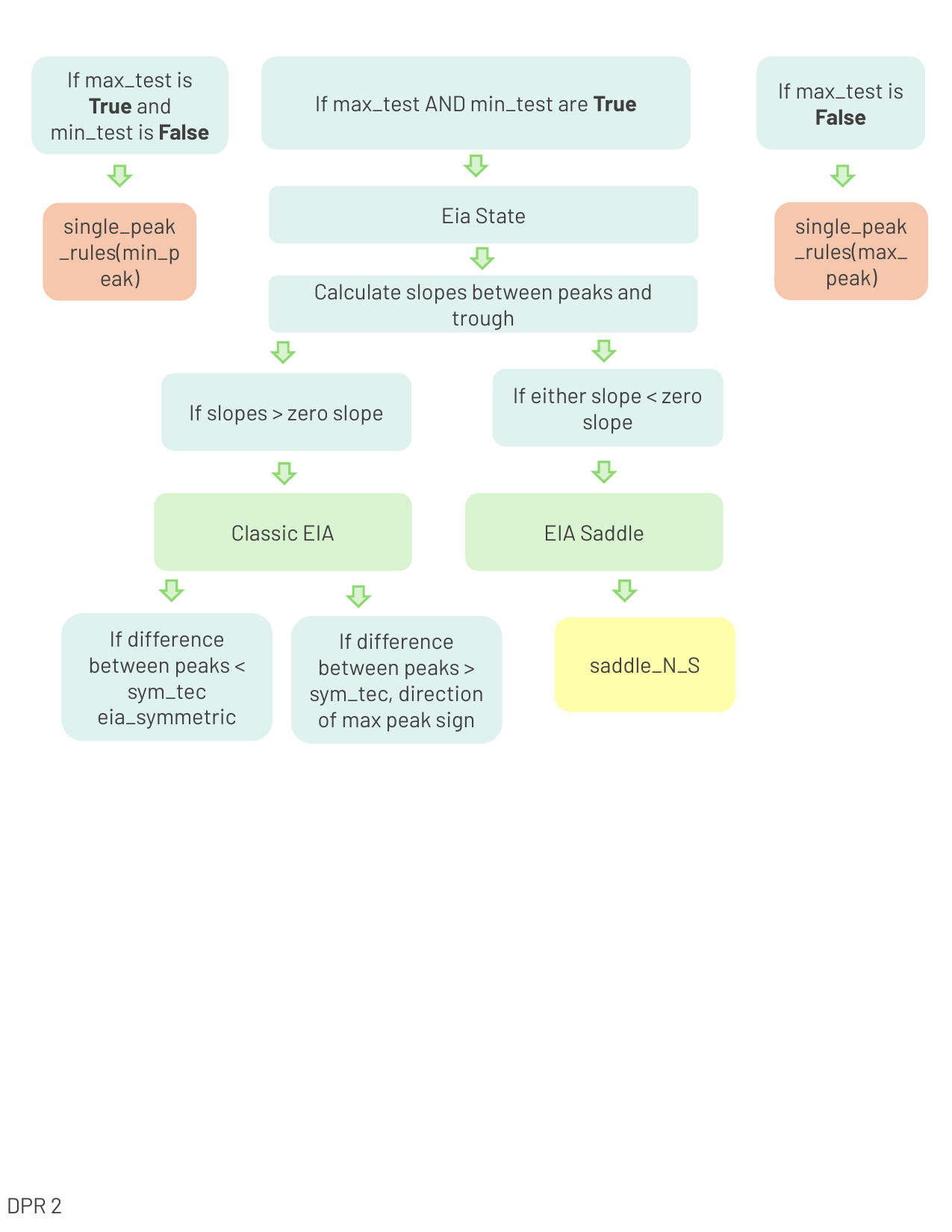

If max_test is False
If max_test is True and min_test is False
If max_test AND min_test are True

Eia State
single_peak_rules(max_peak)
single_peak_rules(min_peak)

Calculate slopes between peaks and trough

If either slope < zero slope
If slopes > zero slope

Classic EIA
EIA Saddle

If difference between peaks < sym_tec eia_symmetric
If difference between peaks > sym_tec, direction of max peak sign
saddle_N_S
DPR 2